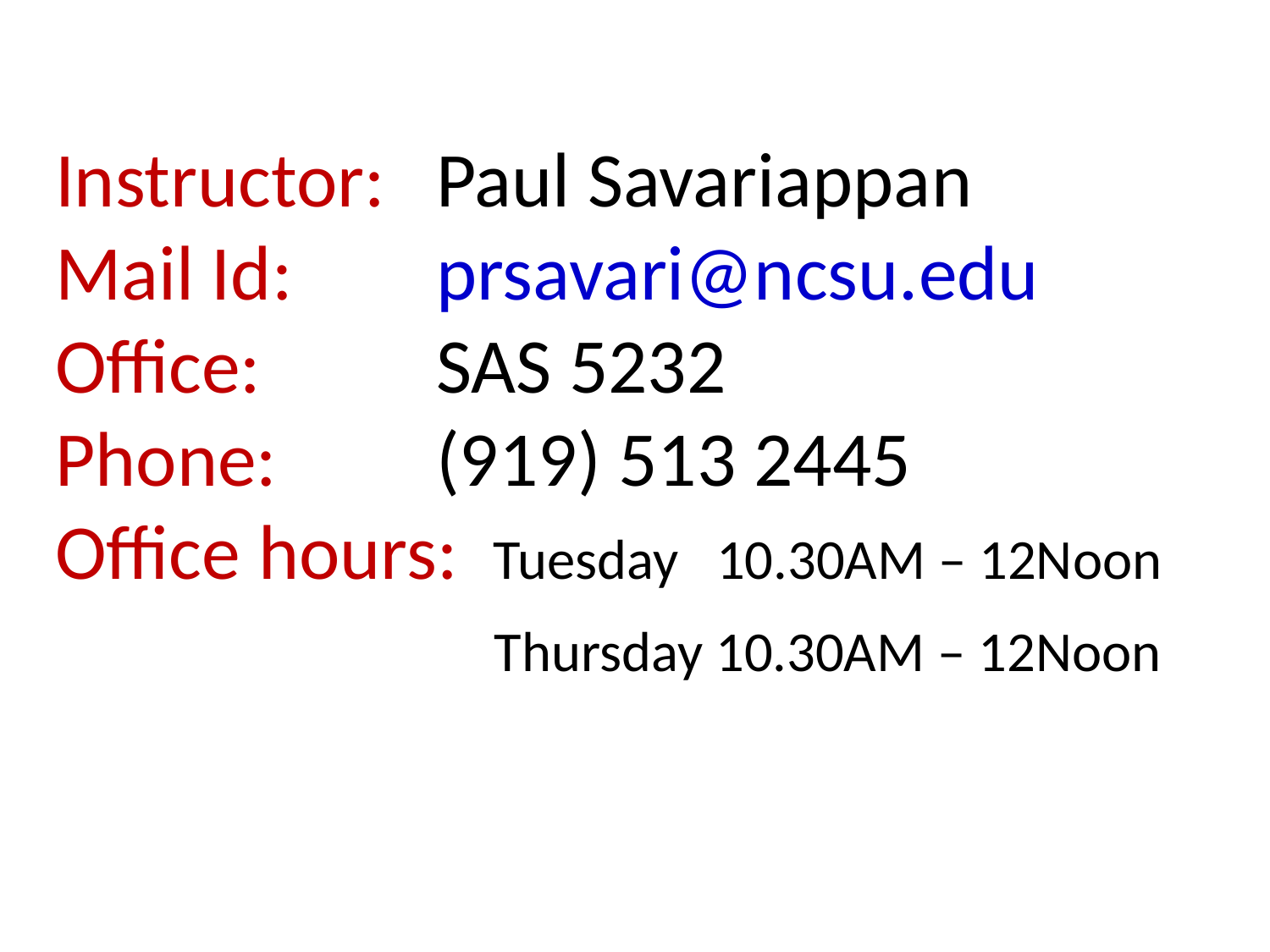

# Instructor: 	Paul Savariappan Mail Id:     	prsavari@ncsu.edu Office:      	SAS 5232 Phone:     	(919) 513 2445 Office hours:  Tuesday   10.30AM – 12Noon Thursday 10.30AM – 12Noon